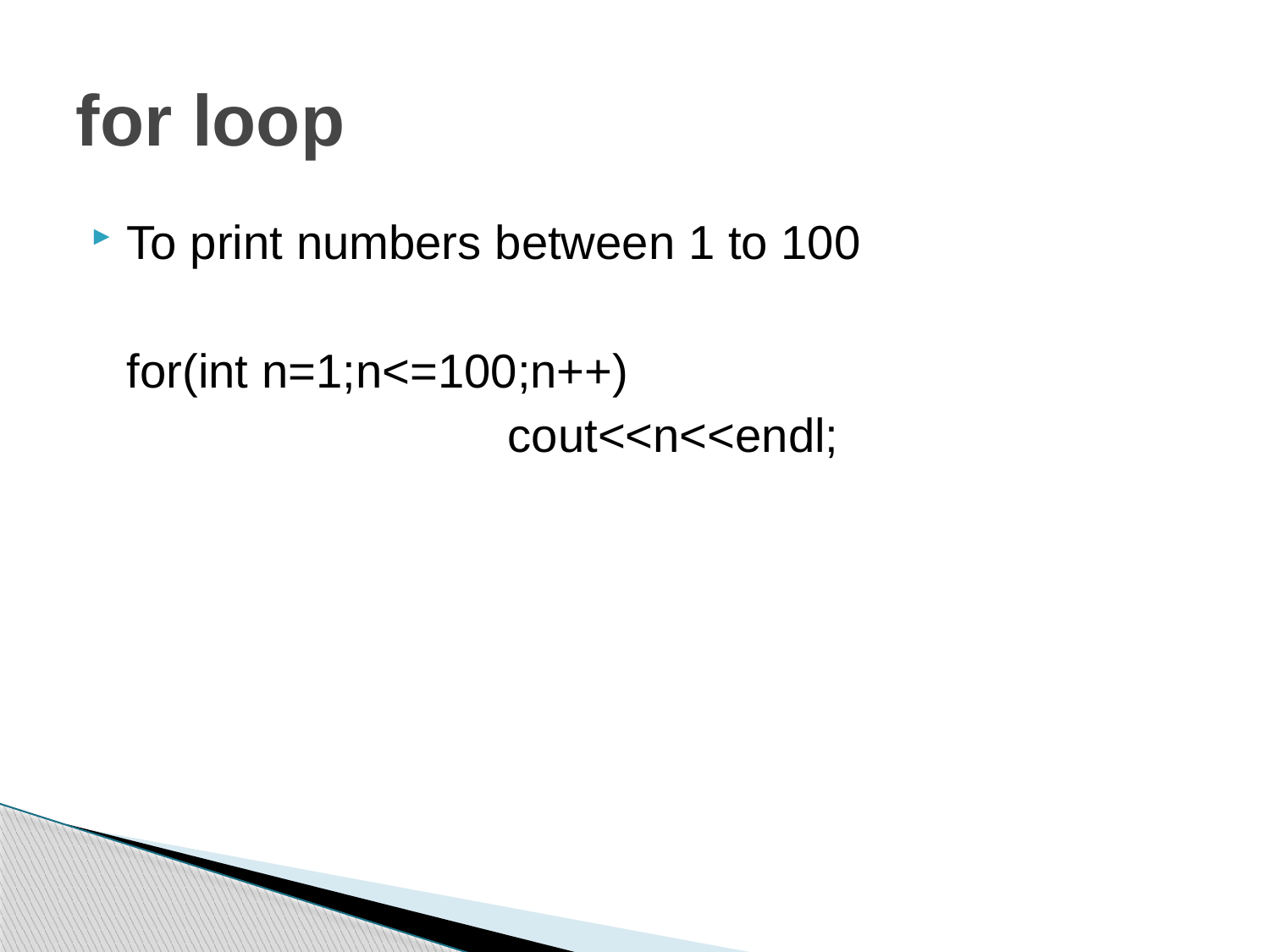

# for loop
To print numbers between 1 to 100

	for(int n=1;n<=100;n++)
   			cout<<n<<endl;